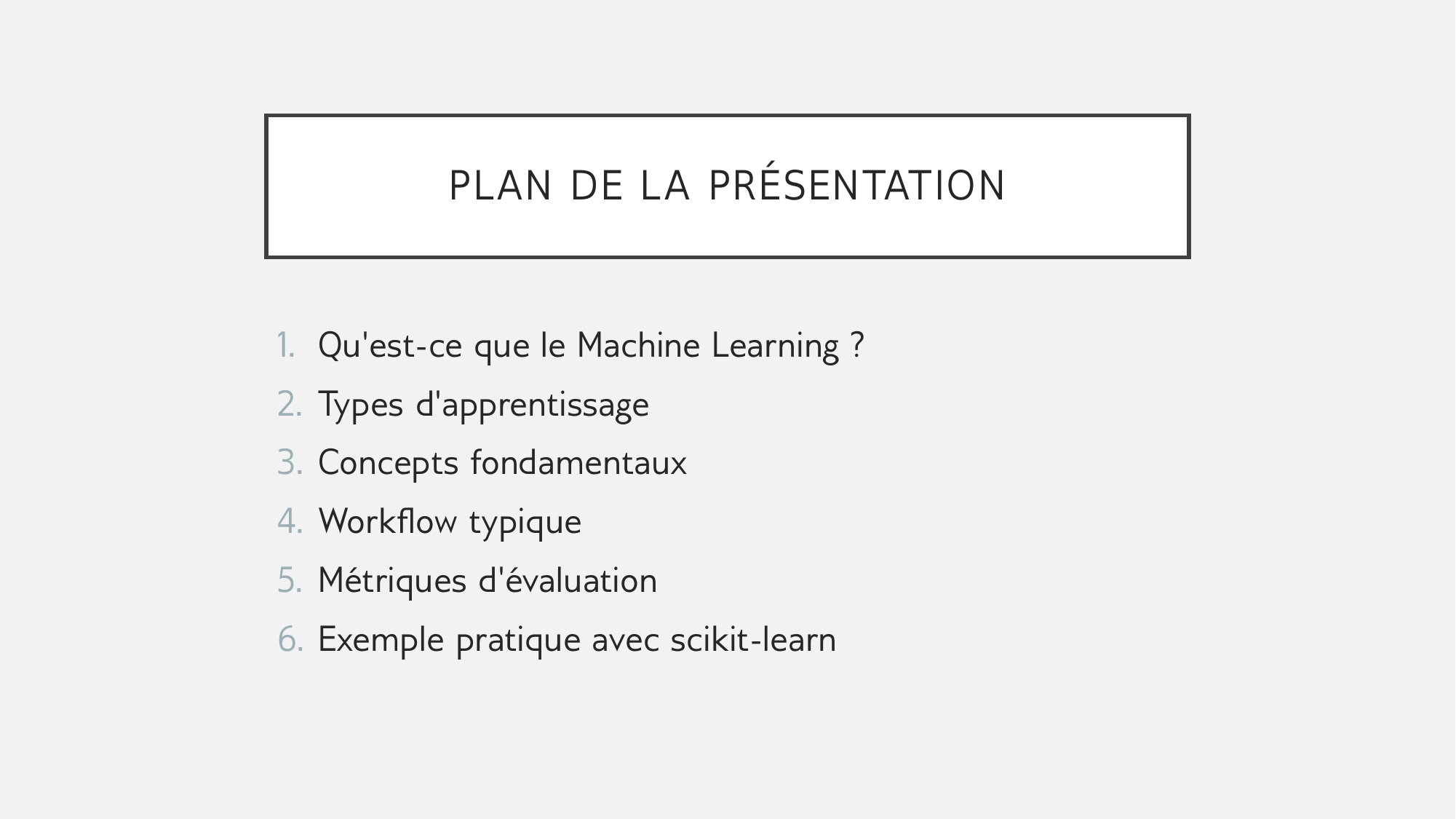

# Plan de la présentation
Qu'est-ce que le Machine Learning ?
Types d'apprentissage
Concepts fondamentaux
Workflow typique
Métriques d'évaluation
Exemple pratique avec scikit-learn